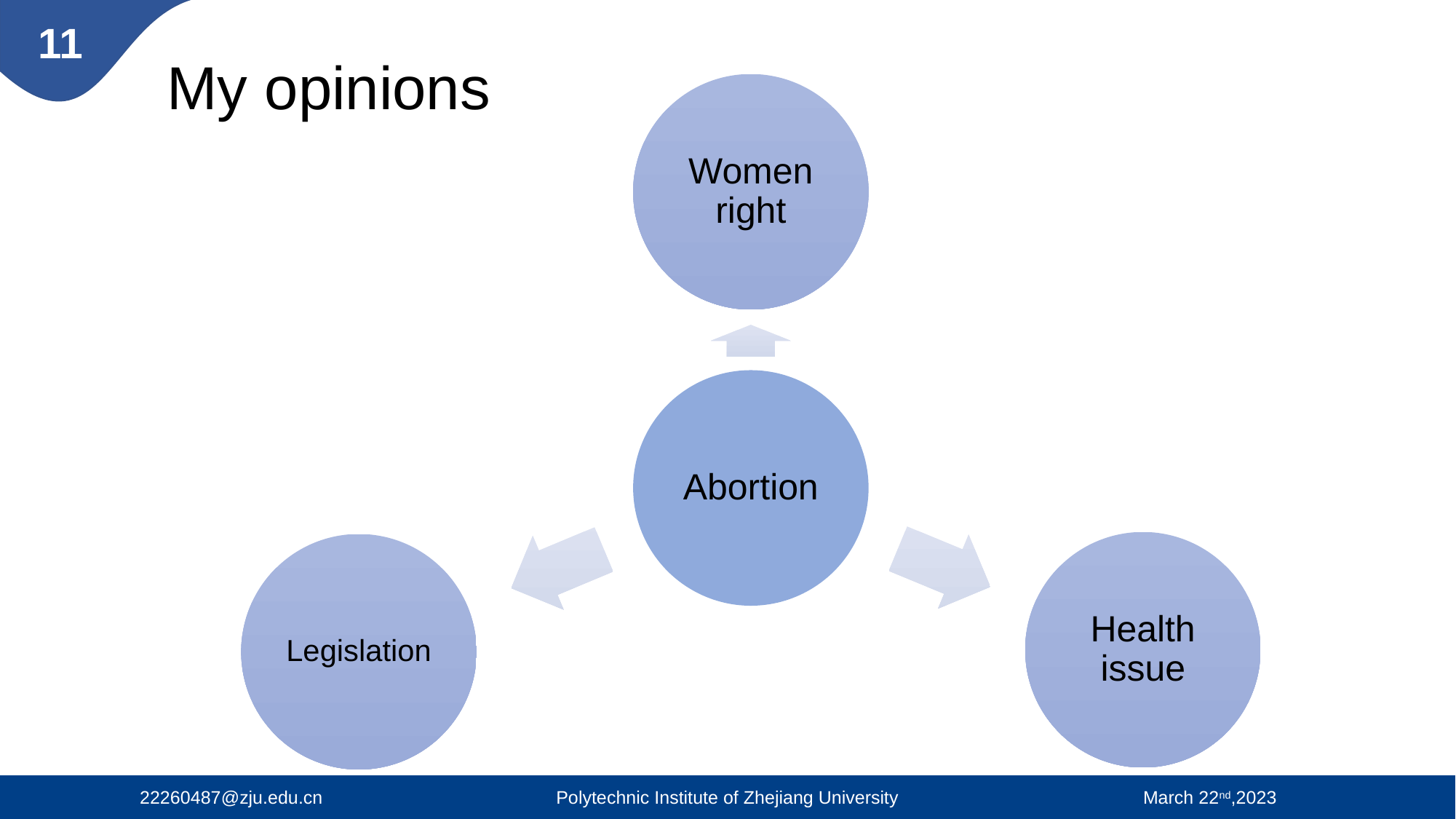

My opinions
Abortion

Women right

Health issue

Legislation